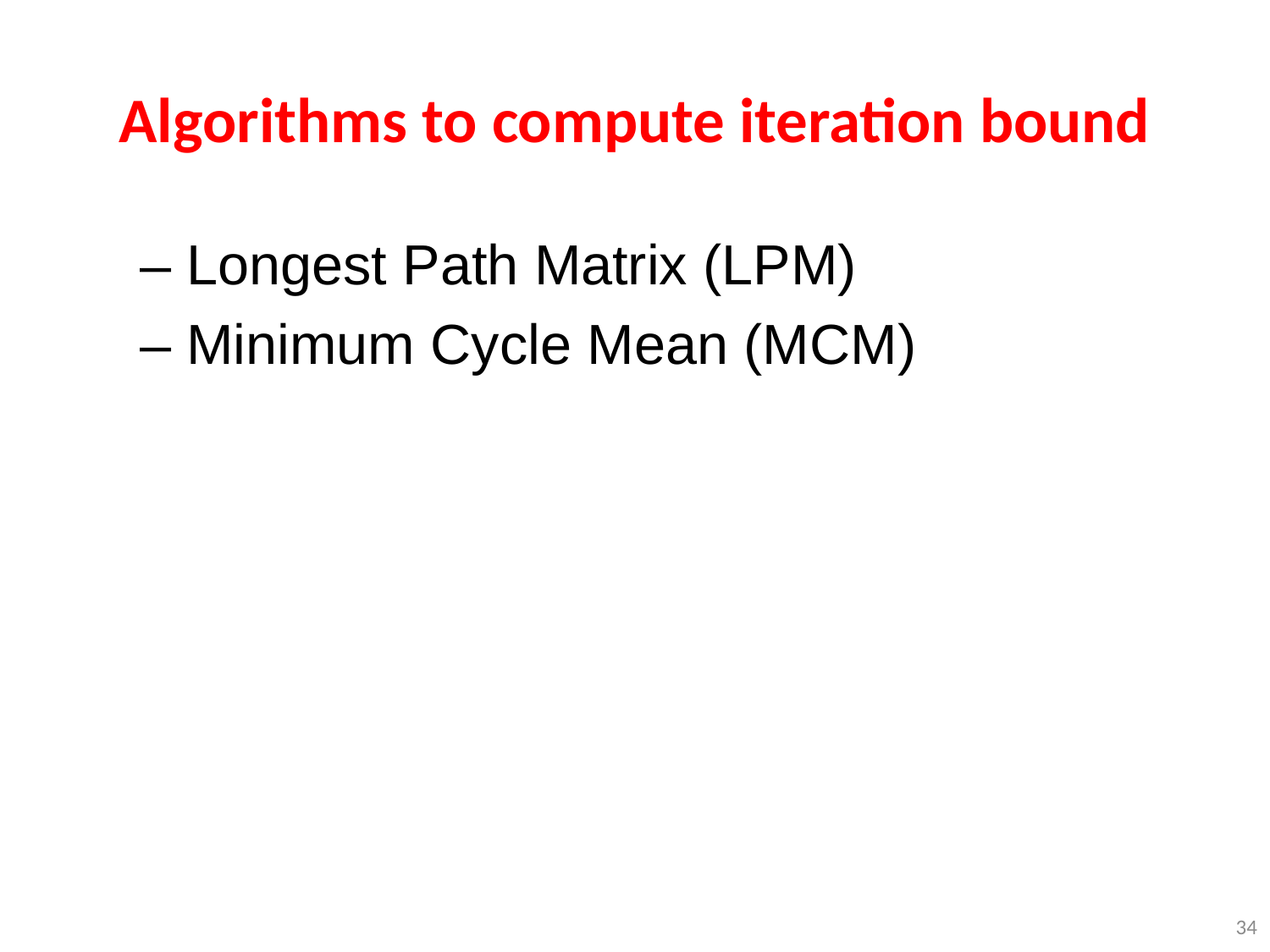

# Algorithms to compute iteration bound
– Longest Path Matrix (LPM)
– Minimum Cycle Mean (MCM)
34